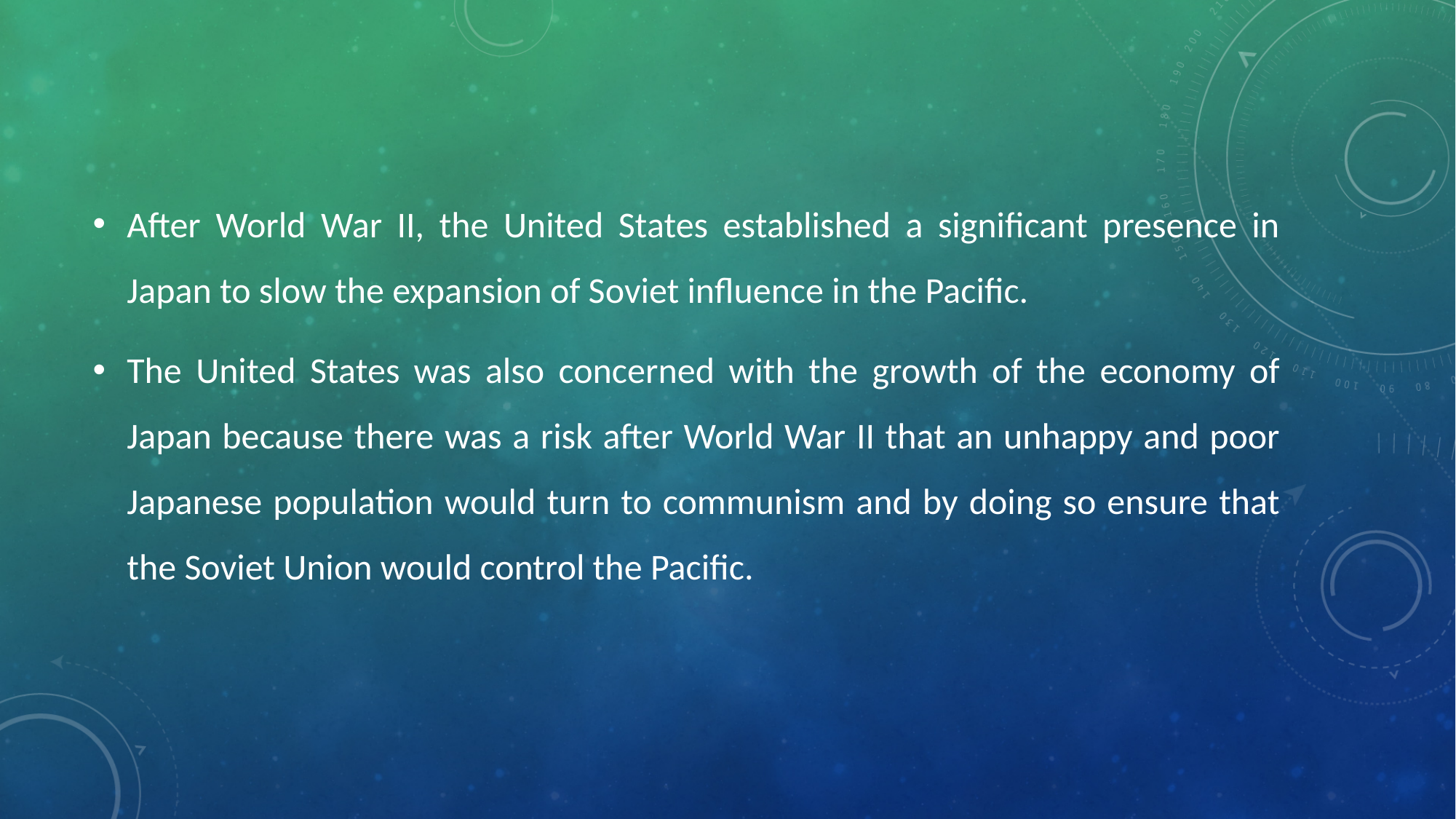

After World War II, the United States established a significant presence in Japan to slow the expansion of Soviet influence in the Pacific.
The United States was also concerned with the growth of the economy of Japan because there was a risk after World War II that an unhappy and poor Japanese population would turn to communism and by doing so ensure that the Soviet Union would control the Pacific.